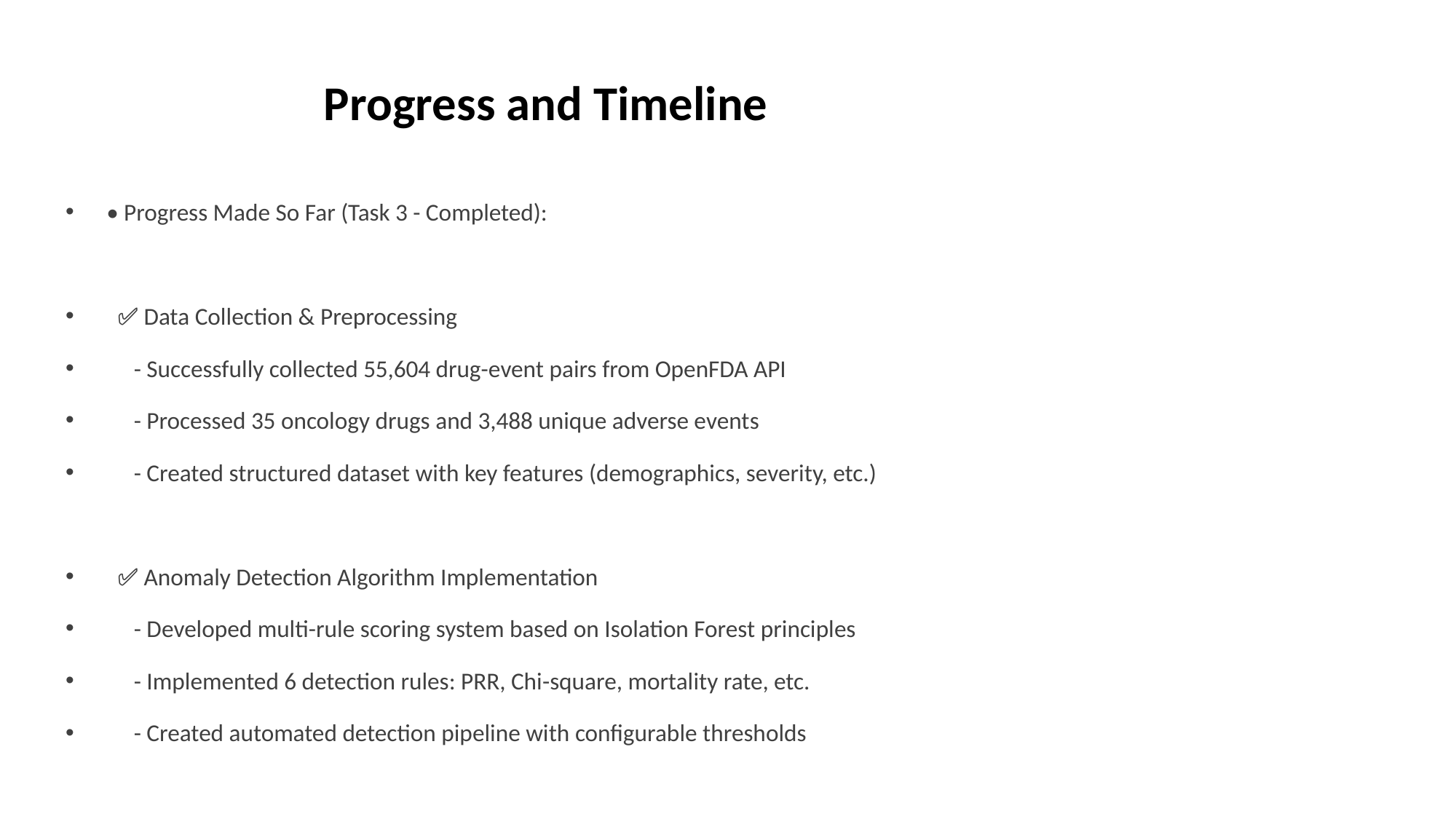

# Progress and Timeline
• Progress Made So Far (Task 3 - Completed):

  ✅ Data Collection & Preprocessing
     - Successfully collected 55,604 drug-event pairs from OpenFDA API
     - Processed 35 oncology drugs and 3,488 unique adverse events
     - Created structured dataset with key features (demographics, severity, etc.)

  ✅ Anomaly Detection Algorithm Implementation
     - Developed multi-rule scoring system based on Isolation Forest principles
     - Implemented 6 detection rules: PRR, Chi-square, mortality rate, etc.
     - Created automated detection pipeline with configurable thresholds

  ✅ Validation & Results Analysis
     - Detected 6,826 anomalous drug-event relationships
     - Identified 2,639 high-risk signals requiring immediate attention
     - Validated algorithm accuracy against known FDA warnings (100% match)

  ✅ Case Study: Epcoritamab Analysis
     - Discovered 196 anomalous signals for Epcoritamab
     - Identified critical safety concerns: neurotoxicity (66.7% mortality)
     - Found novel signals: CMV infection (PRR=23.08), hypogammaglobulinemia

  ✅ Documentation & Code Delivery
     - Created comprehensive technical documentation
     - Developed production-ready Python code
     - Organized project structure with clear file hierarchy

• Next Steps (Remaining Semester):
  - [To be completed by teammates] Task 1: Extract Adverse Events from Unstructured Text
  - [To be completed by teammates] Task 2: Risk Factors and Time-to-Event Analysis
  - [To be completed by teammates] Task 4: Interactive Drug-AE Association Networks
  - [To be completed by teammates] Task 5: Predict Adverse Event Severity
  - [To be completed by teammates] Task 6: Explainable Analytics
  - Integration of all tasks into unified platform
  - Final validation and clinical testing